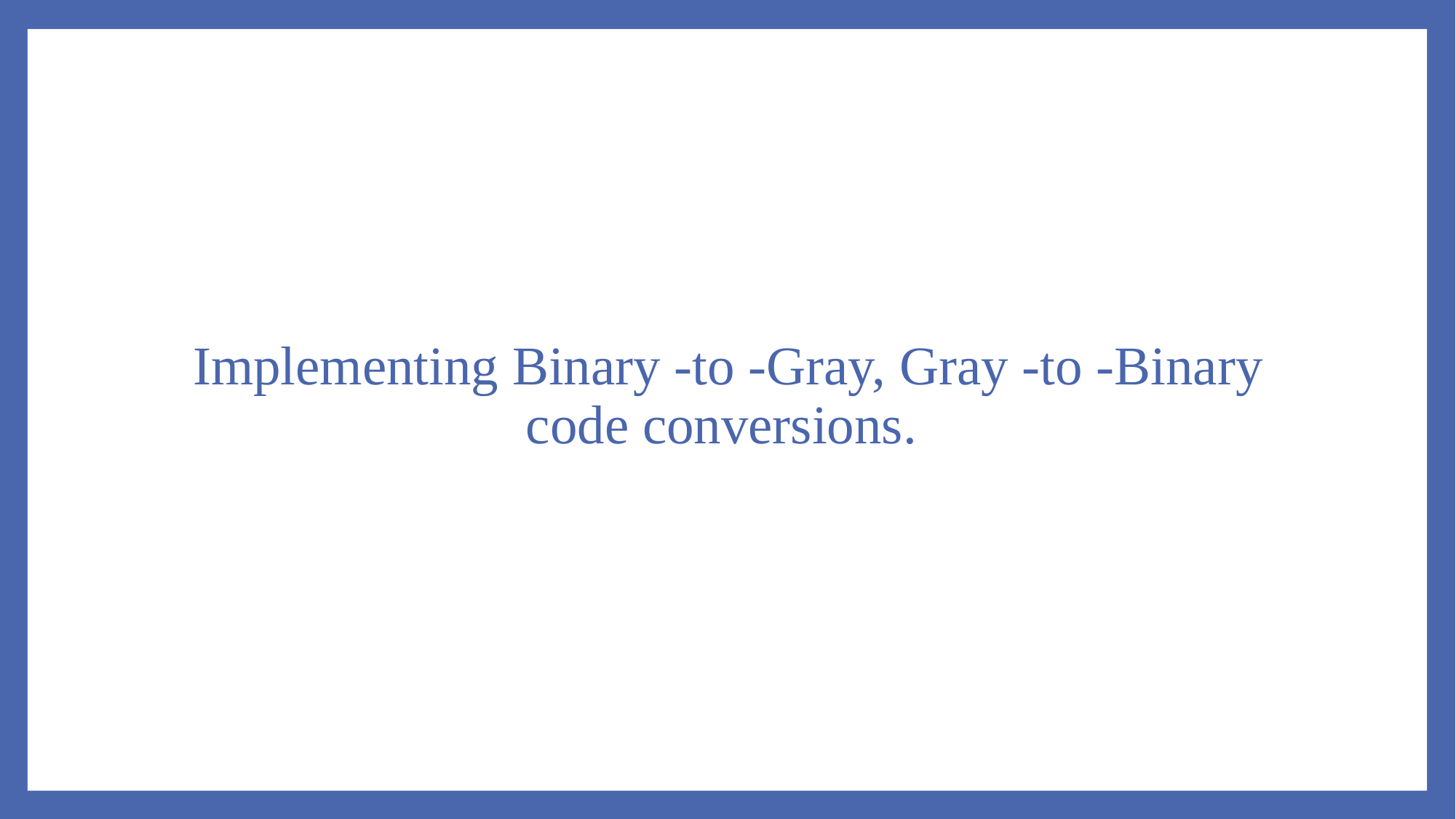

#

Implementing Binary -to -Gray, Gray -to -Binary code conversions.